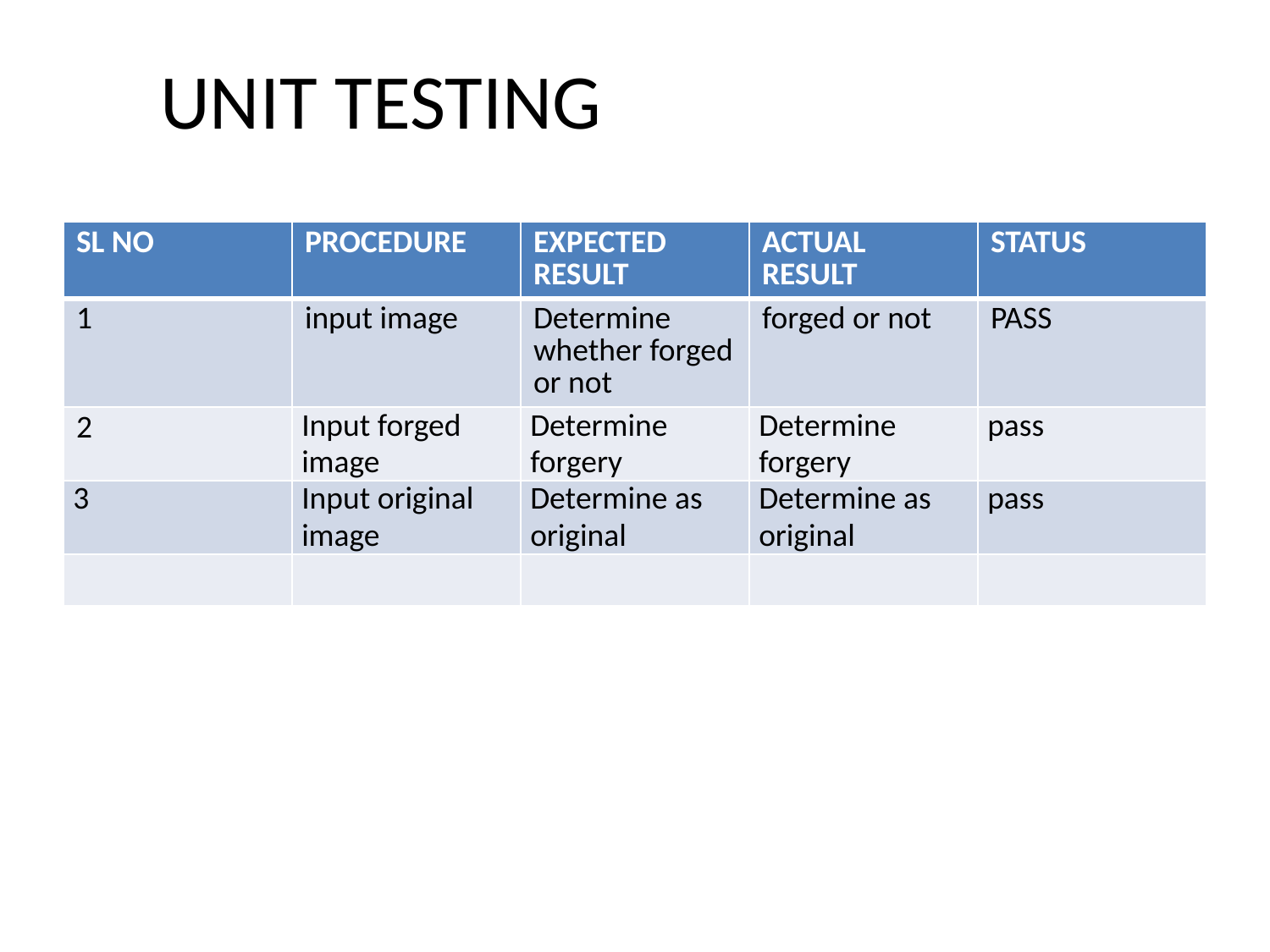

# UNIT TESTING
| SL NO | PROCEDURE | EXPECTED RESULT | ACTUAL RESULT | STATUS |
| --- | --- | --- | --- | --- |
| 1 | input image | Determine whether forged or not | forged or not | PASS |
| 2 | Input forged image | Determine forgery | Determine forgery | pass |
| 3 | Input original image | Determine as original | Determine as original | pass |
|  |  |  |  |  |